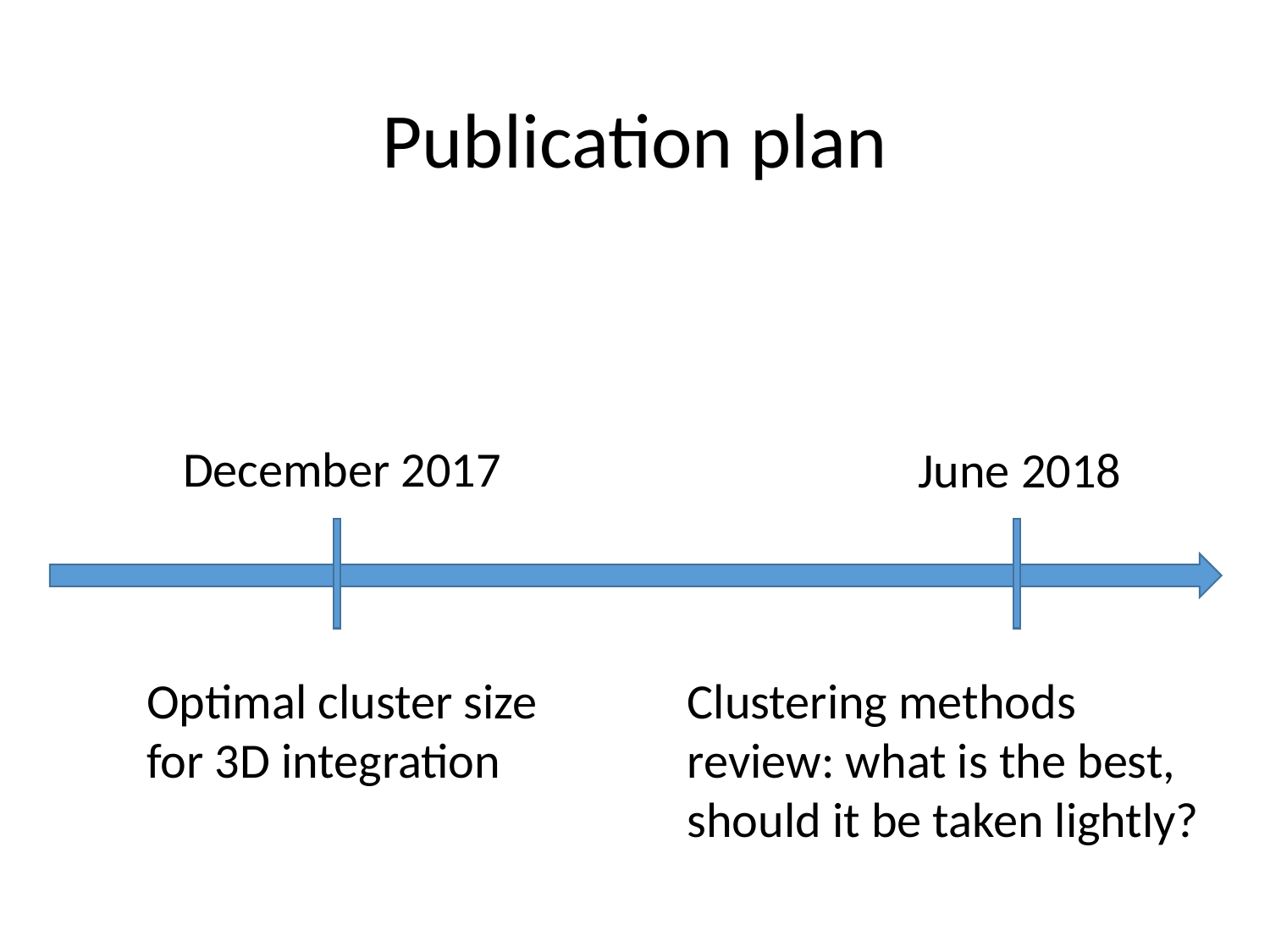

# Publication plan
December 2017
June 2018

Optimal cluster size
for 3D integration
Clustering methods review: what is the best, should it be taken lightly?